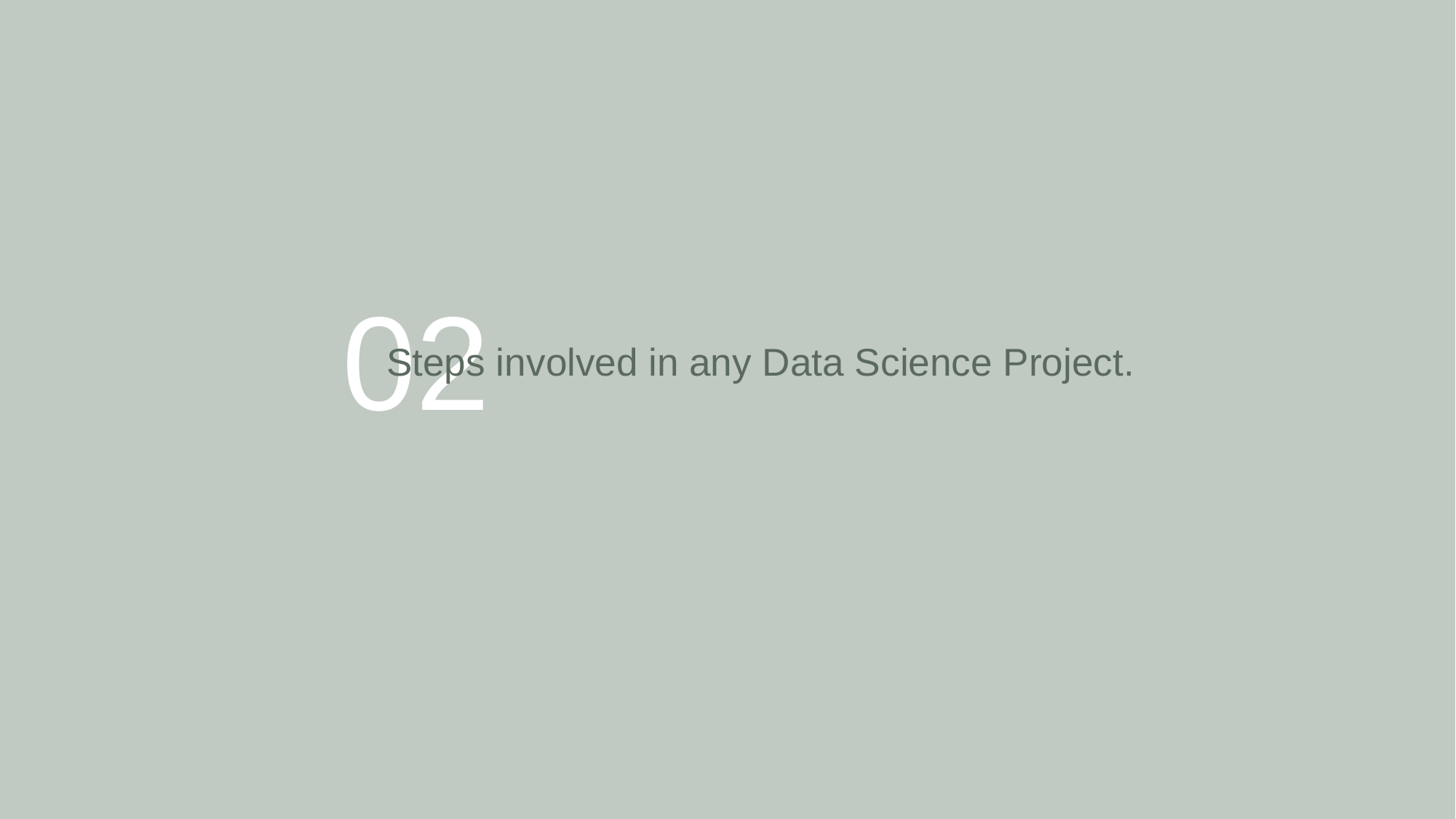

02
# Steps involved in any Data Science Project.